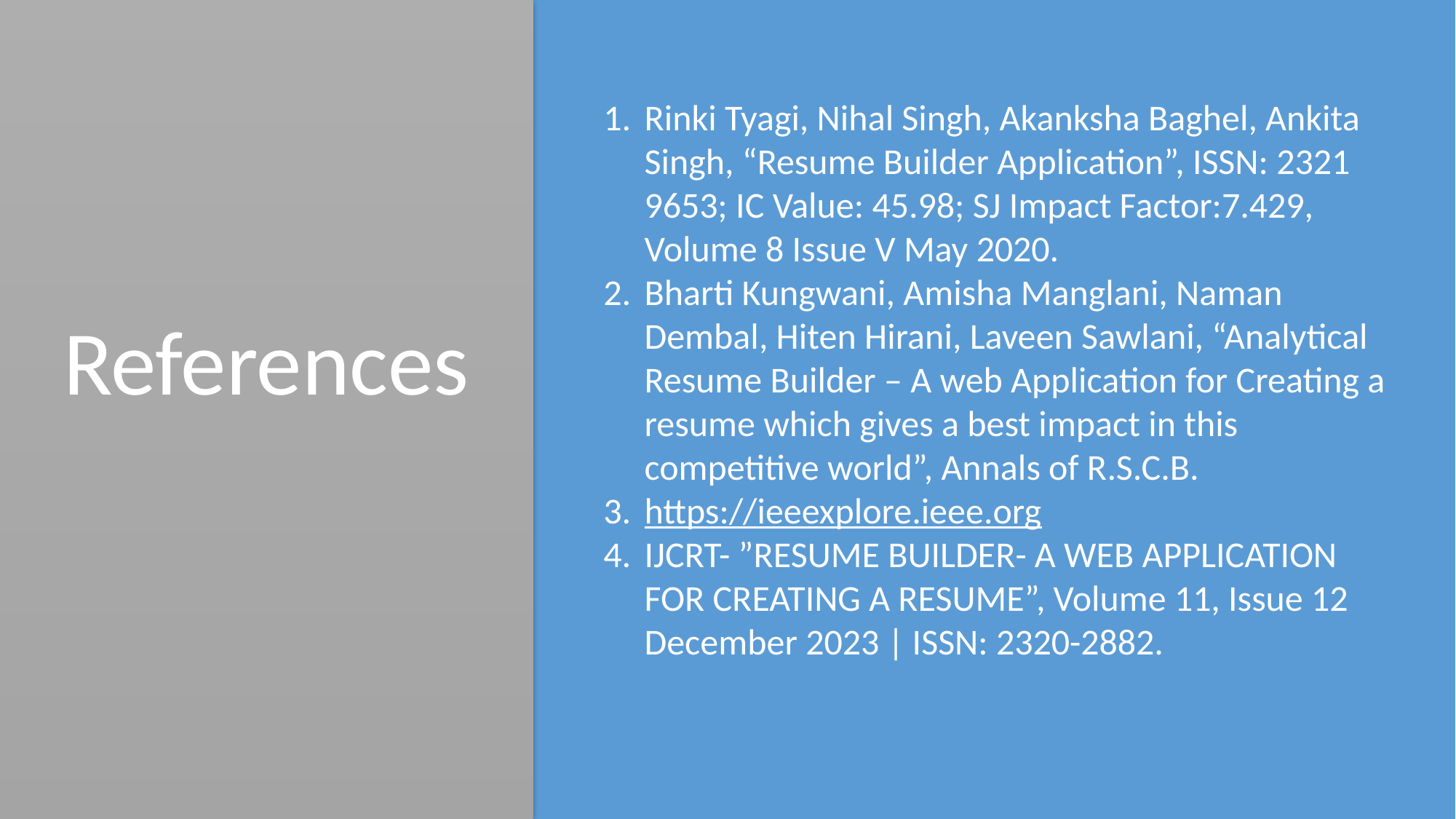

Rinki Tyagi, Nihal Singh, Akanksha Baghel, Ankita Singh, “Resume Builder Application”, ISSN: 2321 9653; IC Value: 45.98; SJ Impact Factor:7.429, Volume 8 Issue V May 2020.
Bharti Kungwani, Amisha Manglani, Naman Dembal, Hiten Hirani, Laveen Sawlani, “Analytical Resume Builder – A web Application for Creating a resume which gives a best impact in this competitive world”, Annals of R.S.C.B.
https://ieeexplore.ieee.org
IJCRT- ”RESUME BUILDER- A WEB APPLICATION FOR CREATING A RESUME”, Volume 11, Issue 12 December 2023 | ISSN: 2320-2882.

References